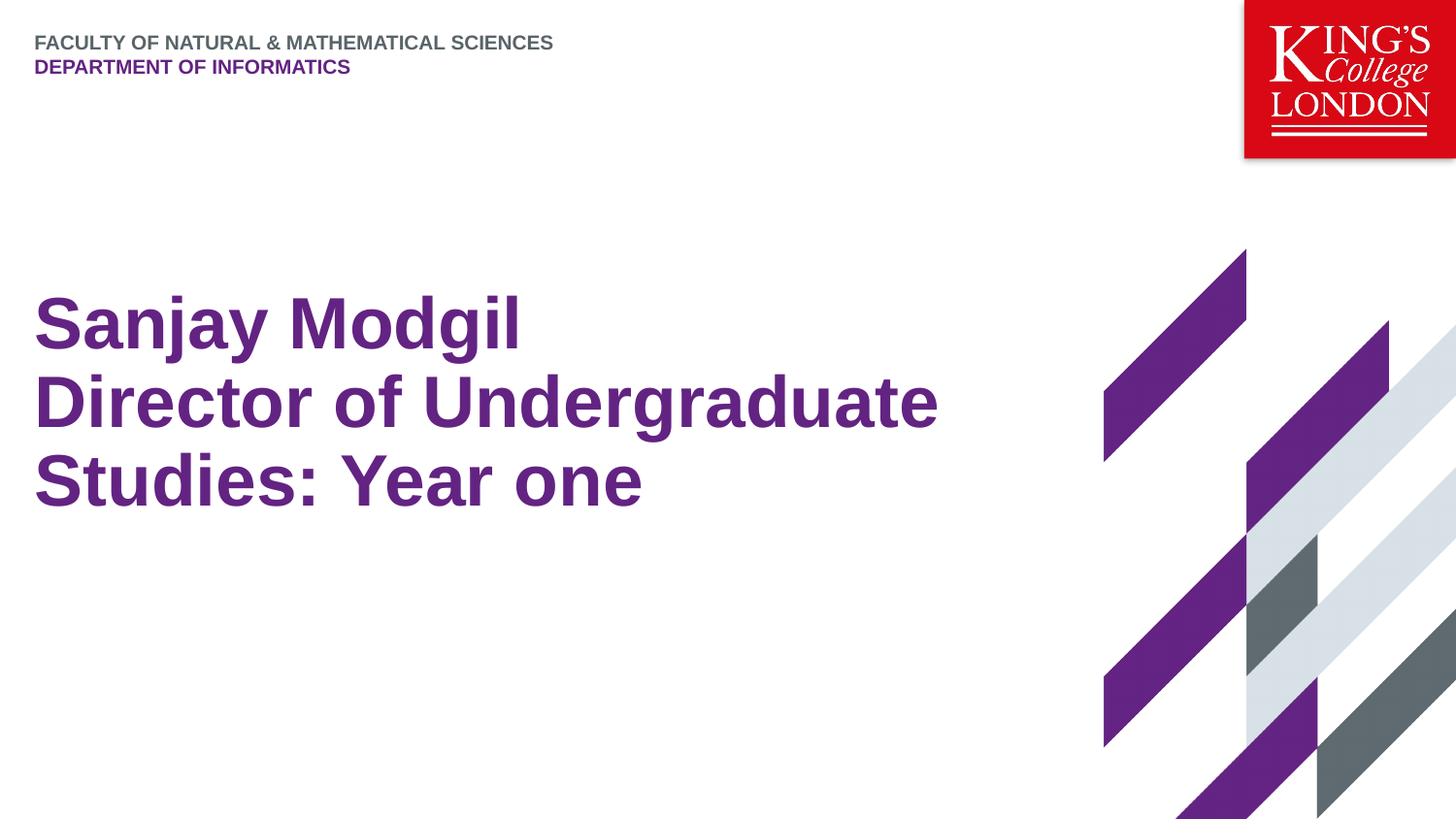

Sanjay Modgil
Director of Undergraduate Studies: Year one